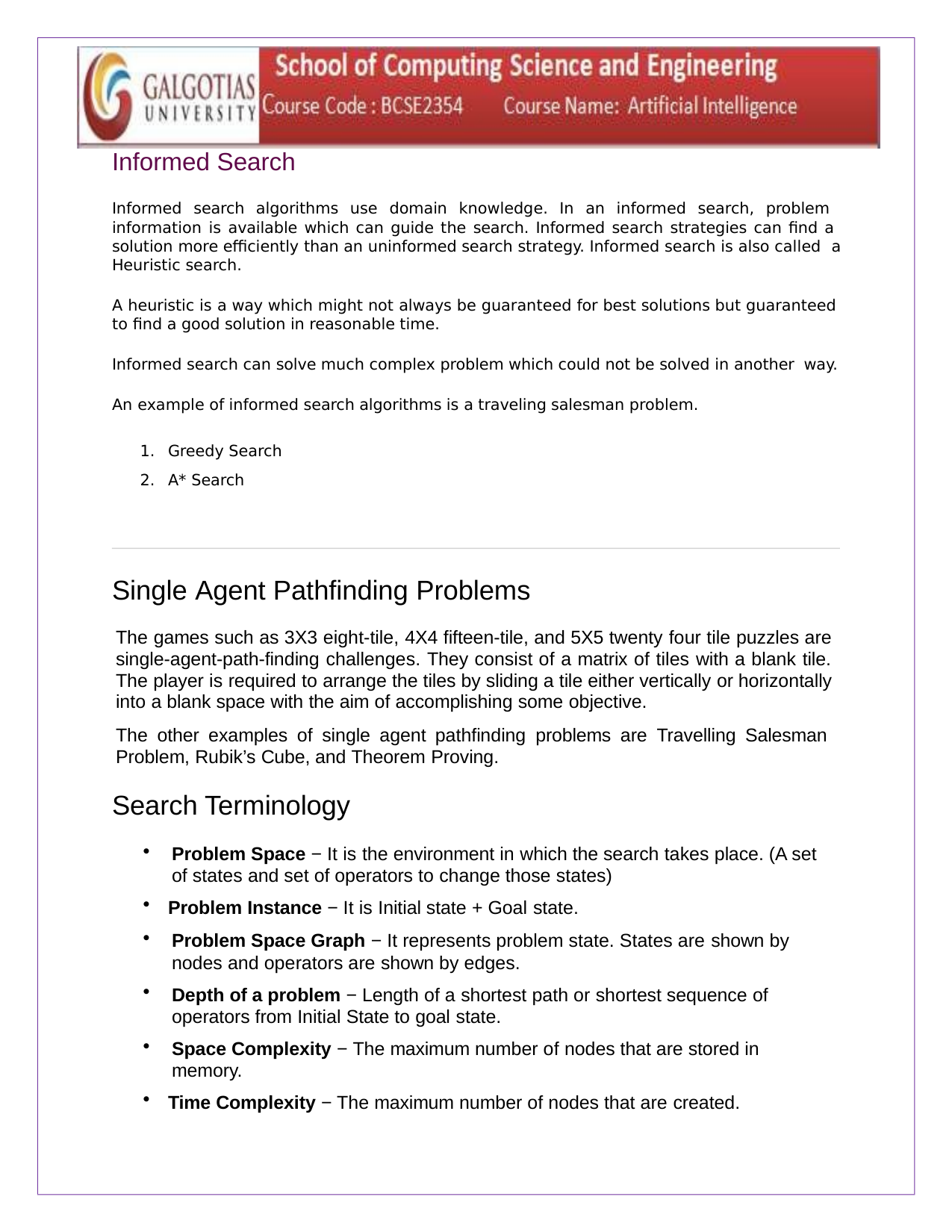

Informed Search
Informed search algorithms use domain knowledge. In an informed search, problem  information is available which can guide the search. Informed search strategies can find a  solution more efficiently than an uninformed search strategy. Informed search is also called  a Heuristic search.

A heuristic is a way which might not always be guaranteed for best solutions but guaranteed  to find a good solution in reasonable time.

Informed search can solve much complex problem which could not be solved in another  way.

An example of informed search algorithms is a traveling salesman problem.

Greedy Search
A* Search

Single Agent Pathfinding Problems
The games such as 3X3 eight-tile, 4X4 fifteen-tile, and 5X5 twenty four tile puzzles are  single-agent-path-finding challenges. They consist of a matrix of tiles with a blank tile.  The player is required to arrange the tiles by sliding a tile either vertically or horizontally  into a blank space with the aim of accomplishing some objective.
The other examples of single agent pathfinding problems are Travelling Salesman  Problem, Rubik’s Cube, and Theorem Proving.

Search Terminology
Problem Space − It is the environment in which the search takes place. (A set  of states and set of operators to change those states)
Problem Instance − It is Initial state + Goal state.
Problem Space Graph − It represents problem state. States are shown by  nodes and operators are shown by edges.
Depth of a problem − Length of a shortest path or shortest sequence of  operators from Initial State to goal state.
Space Complexity − The maximum number of nodes that are stored in  memory.
Time Complexity − The maximum number of nodes that are created.